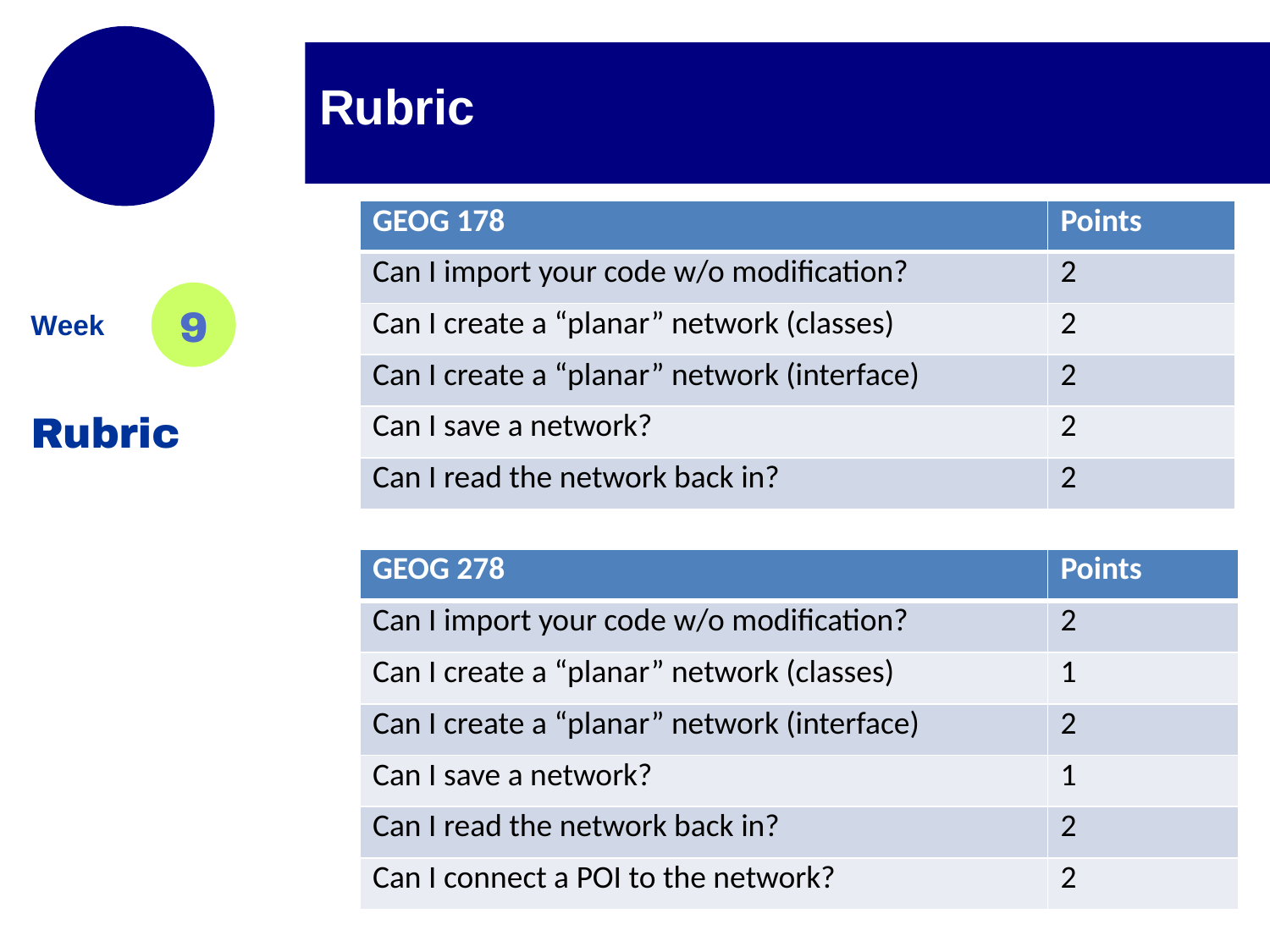

# Rubric
| GEOG 178 | Points |
| --- | --- |
| Can I import your code w/o modification? | 2 |
| Can I create a “planar” network (classes) | 2 |
| Can I create a “planar” network (interface) | 2 |
| Can I save a network? | 2 |
| Can I read the network back in? | 2 |

9
Week
Rubric

| GEOG 278 | Points |
| --- | --- |
| Can I import your code w/o modification? | 2 |
| Can I create a “planar” network (classes) | 1 |
| Can I create a “planar” network (interface) | 2 |
| Can I save a network? | 1 |
| Can I read the network back in? | 2 |
| Can I connect a POI to the network? | 2 |